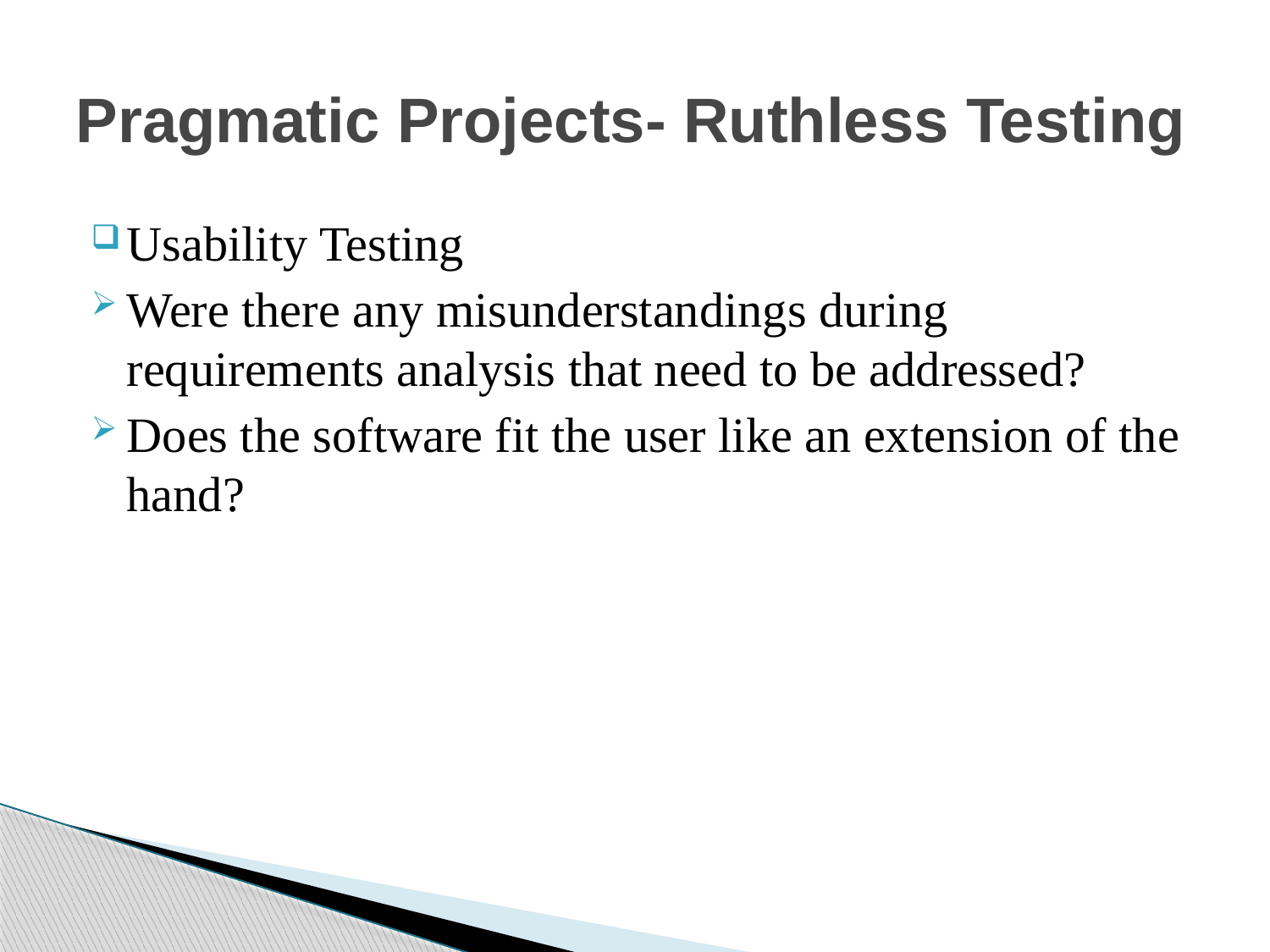

# Pragmatic Projects- Ruthless Testing
Usability Testing
Were there any misunderstandings during requirements analysis that need to be addressed?
Does the software fit the user like an extension of the hand?